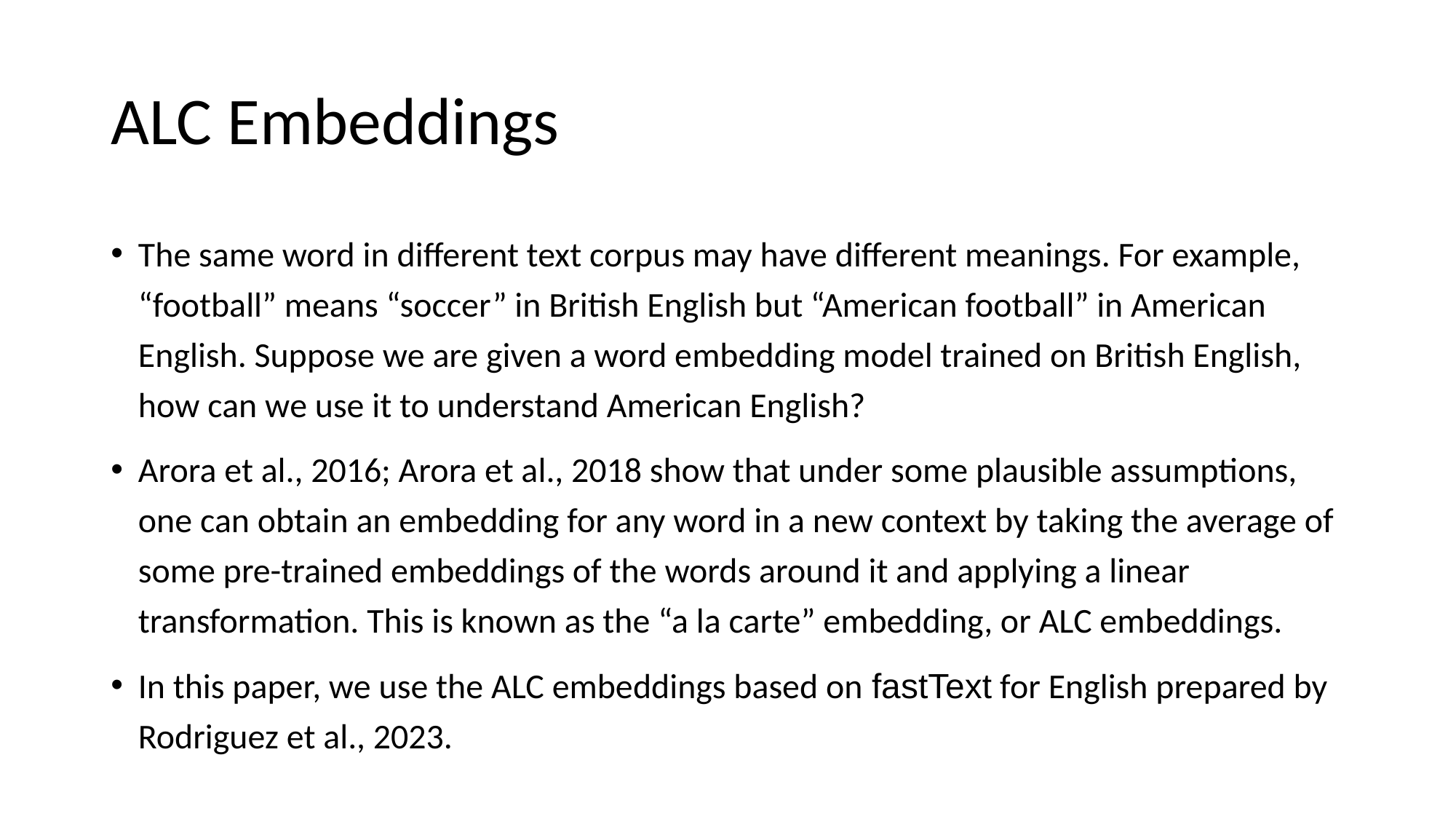

# ALC Embeddings
The same word in different text corpus may have different meanings. For example, “football” means “soccer” in British English but “American football” in American English. Suppose we are given a word embedding model trained on British English, how can we use it to understand American English?
Arora et al., 2016; Arora et al., 2018 show that under some plausible assumptions, one can obtain an embedding for any word in a new context by taking the average of some pre-trained embeddings of the words around it and applying a linear transformation. This is known as the “a la carte” embedding, or ALC embeddings.
In this paper, we use the ALC embeddings based on fastText for English prepared by Rodriguez et al., 2023.